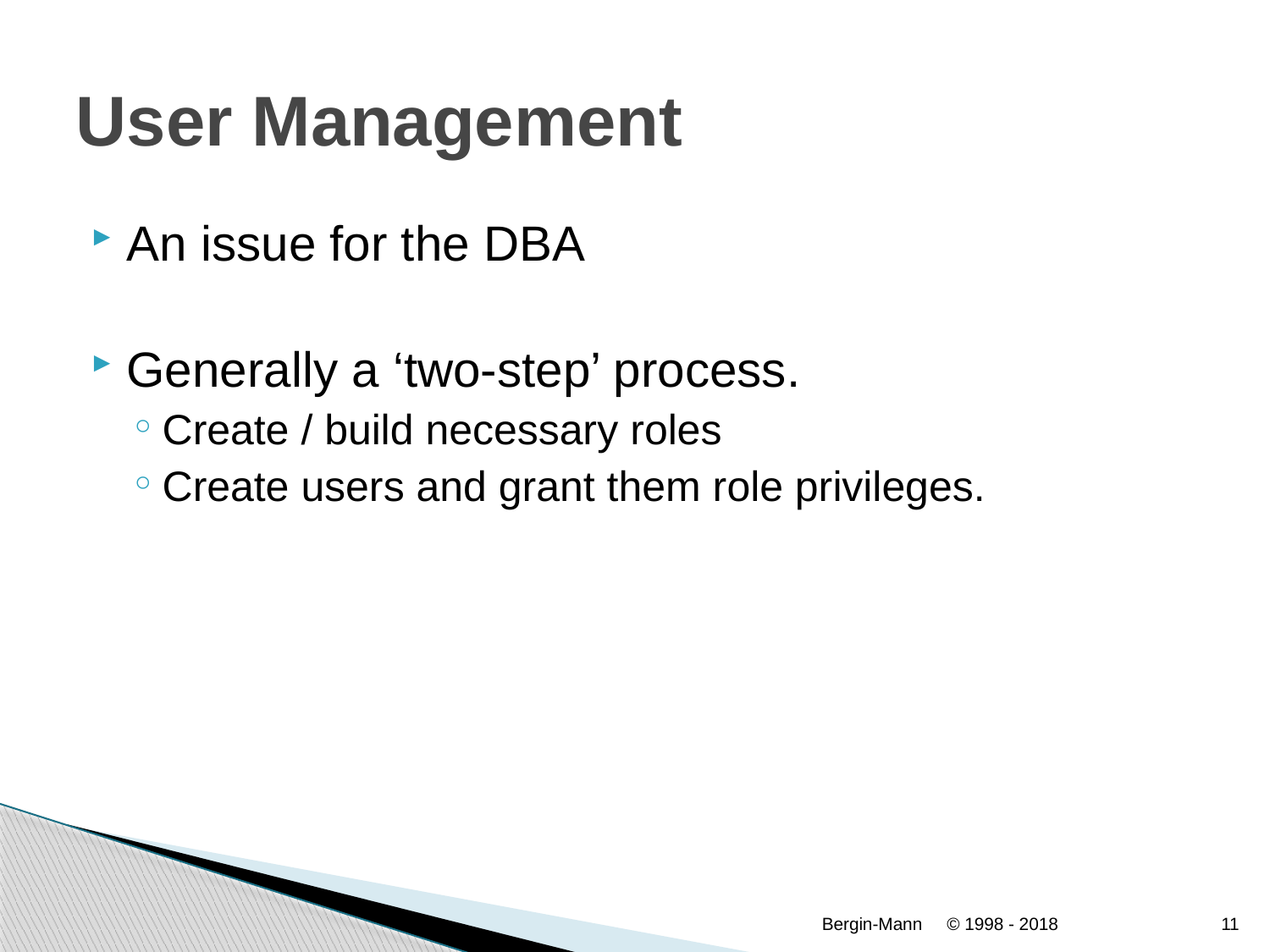

# User Management
An issue for the DBA
Generally a ‘two-step’ process.
Create / build necessary roles
Create users and grant them role privileges.
Bergin-Mann
© 1998 - 2018
11